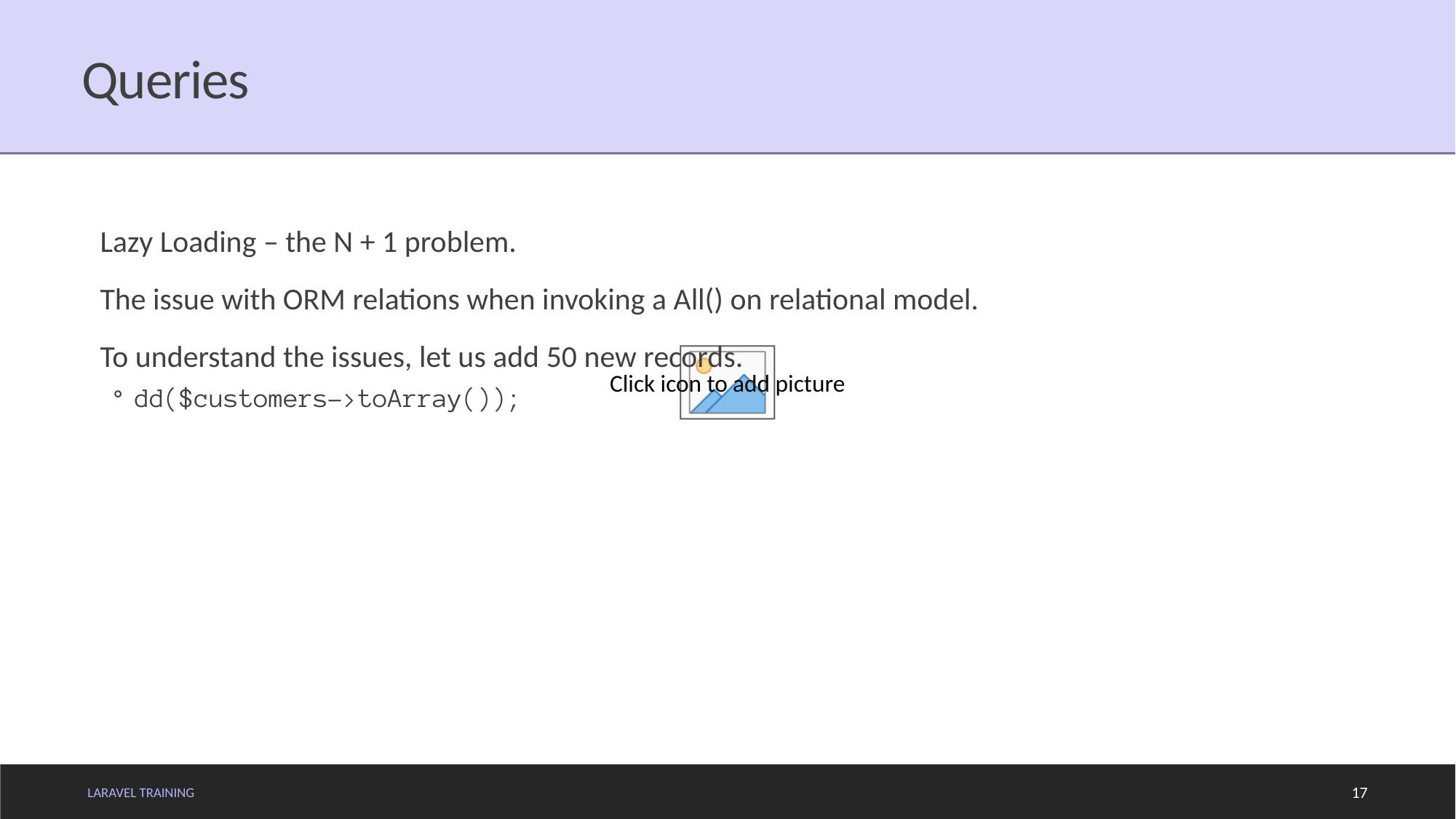

# Queries
Lazy Loading – the N + 1 problem.
The issue with ORM relations when invoking a All() on relational model.
To understand the issues, let us add 50 new records.
dd($customers->toArray());

LARAVEL TRAINING
17